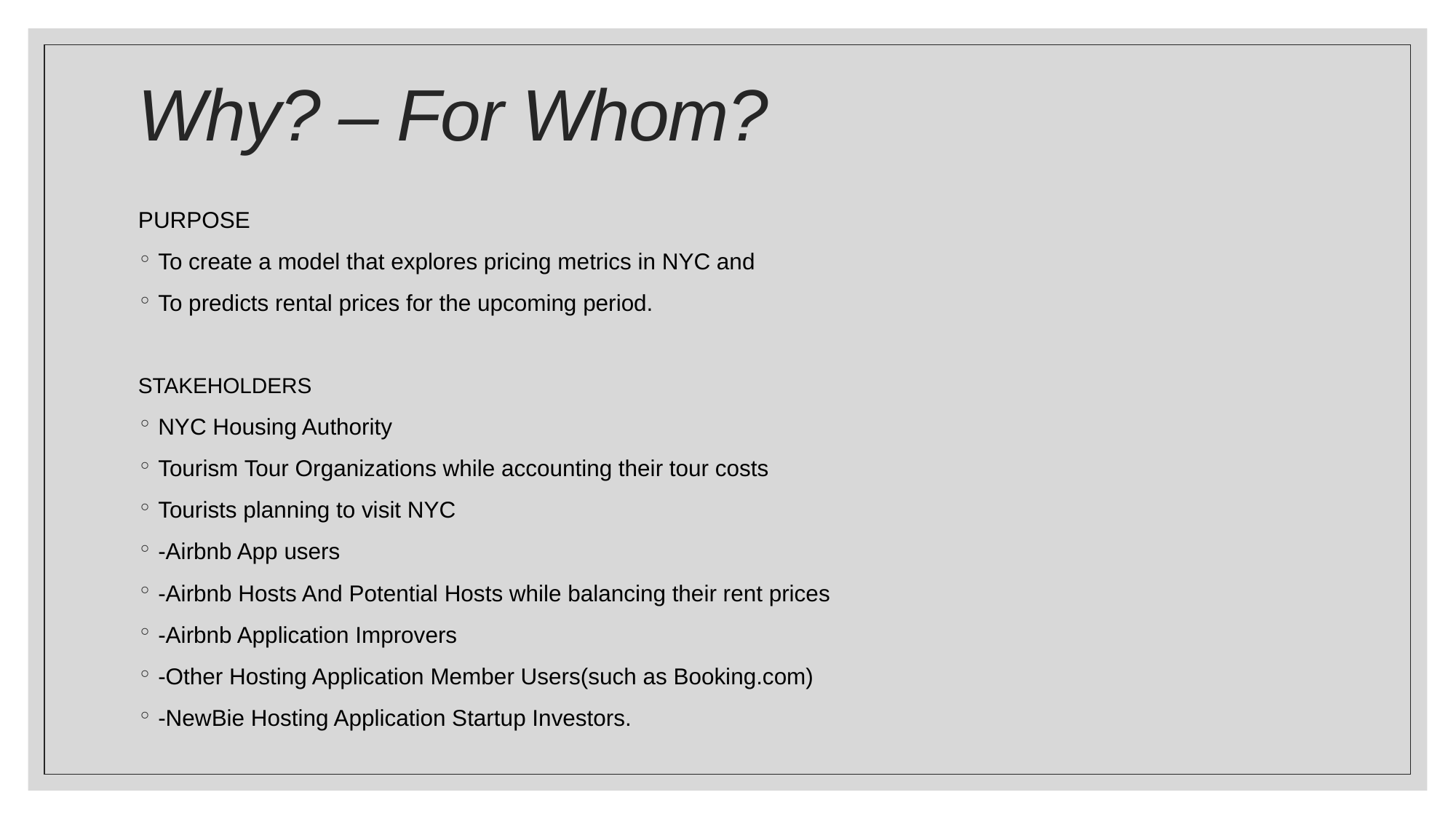

# Why? – For Whom?
PURPOSE
To create a model that explores pricing metrics in NYC and
To predicts rental prices for the upcoming period.

STAKEHOLDERS
NYC Housing Authority
Tourism Tour Organizations while accounting their tour costs
Tourists planning to visit NYC
-Airbnb App users
-Airbnb Hosts And Potential Hosts while balancing their rent prices
-Airbnb Application Improvers
-Other Hosting Application Member Users(such as Booking.com)
-NewBie Hosting Application Startup Investors.